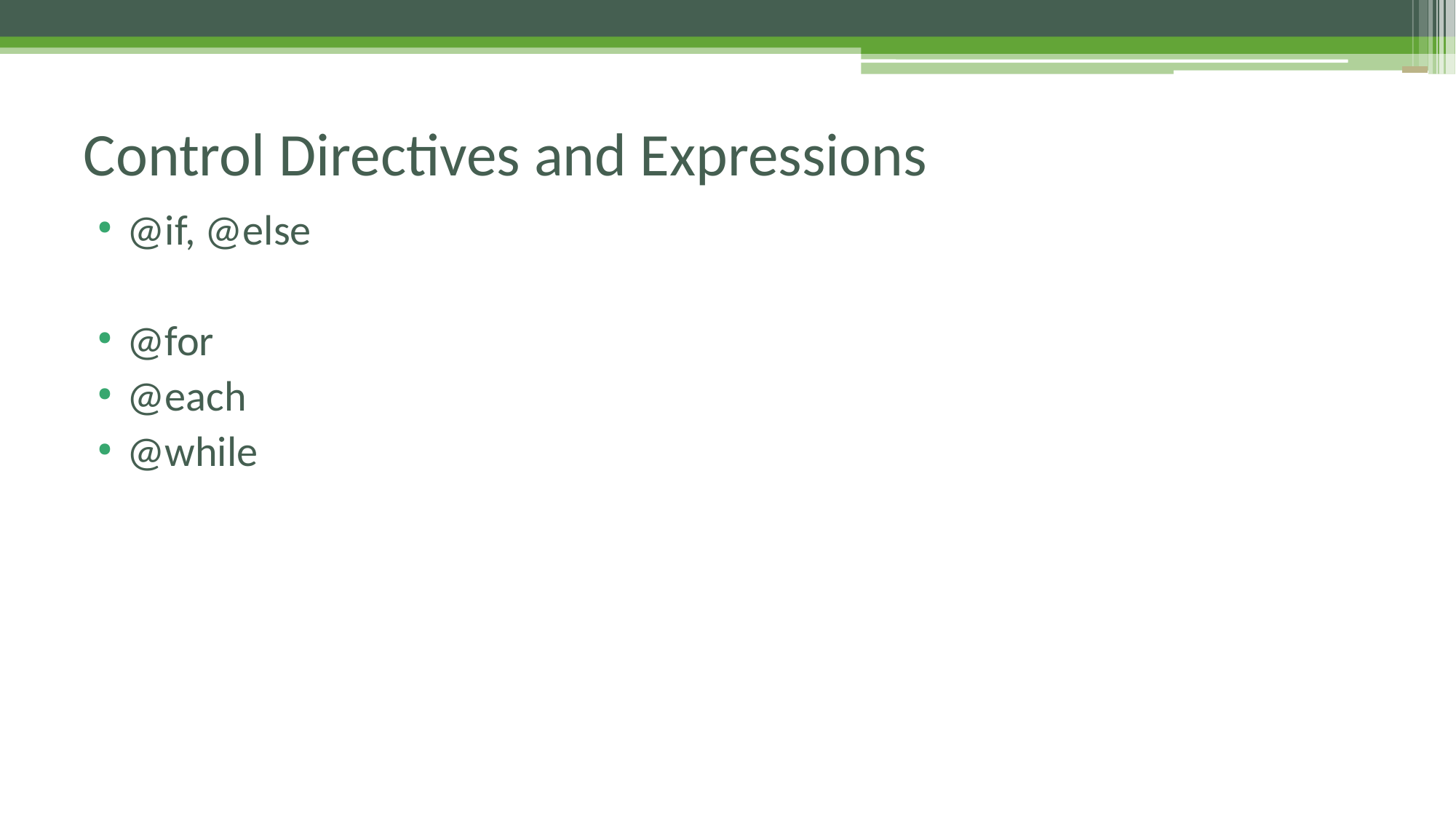

# Control Directives and Expressions
@if, @else

@for
@each
@while